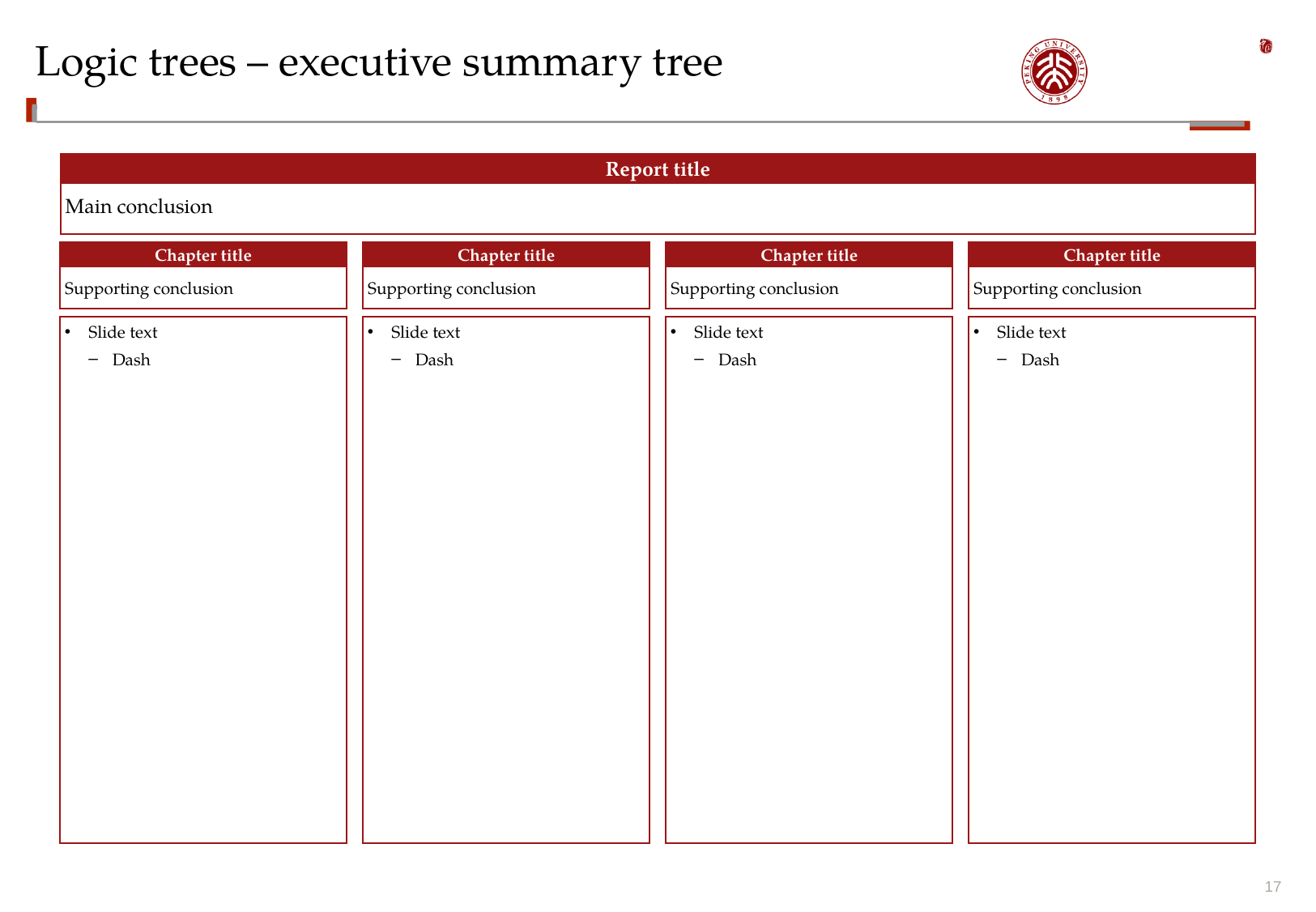

# Logic trees – executive summary tree
Report title
Main conclusion
Chapter title
Supporting conclusion
Slide text
Dash
Chapter title
Supporting conclusion
Slide text
Dash
Chapter title
Supporting conclusion
Slide text
Dash
Chapter title
Supporting conclusion
Slide text
Dash